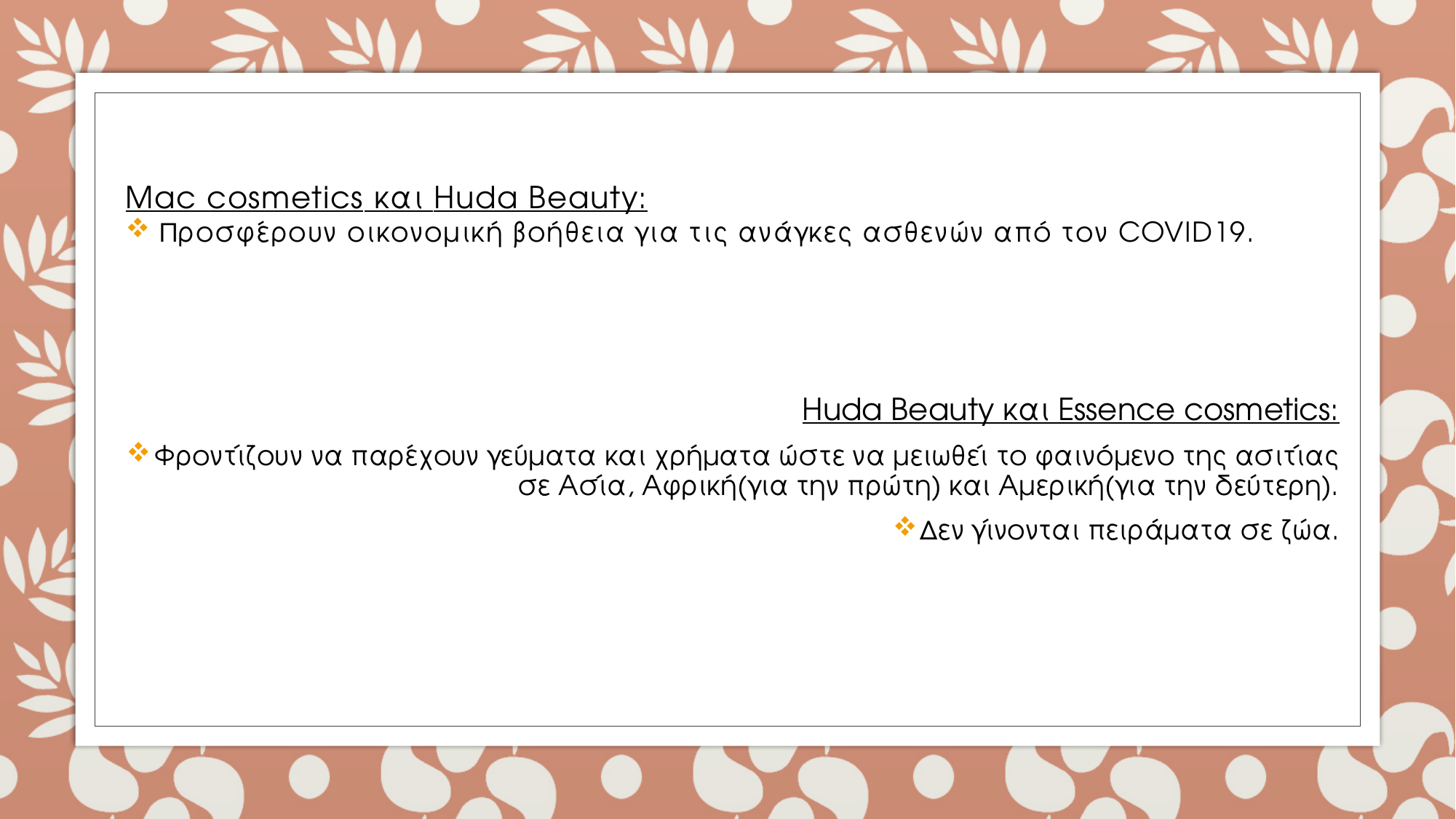

Mac cosmetics και Huda Beauty:
Προσφέρουν οικονομική βοήθεια για τις ανάγκες ασθενών από τον COVID19.

Huda Beauty και Essence cosmetics:
Φροντίζουν να παρέχουν γεύματα και χρήματα ώστε να μειωθεί το φαινόμενο της ασιτίας σε Ασία, Αφρική(για την πρώτη) και Αμερική(για την δεύτερη).
Δεν γίνονται πειράματα σε ζώα.